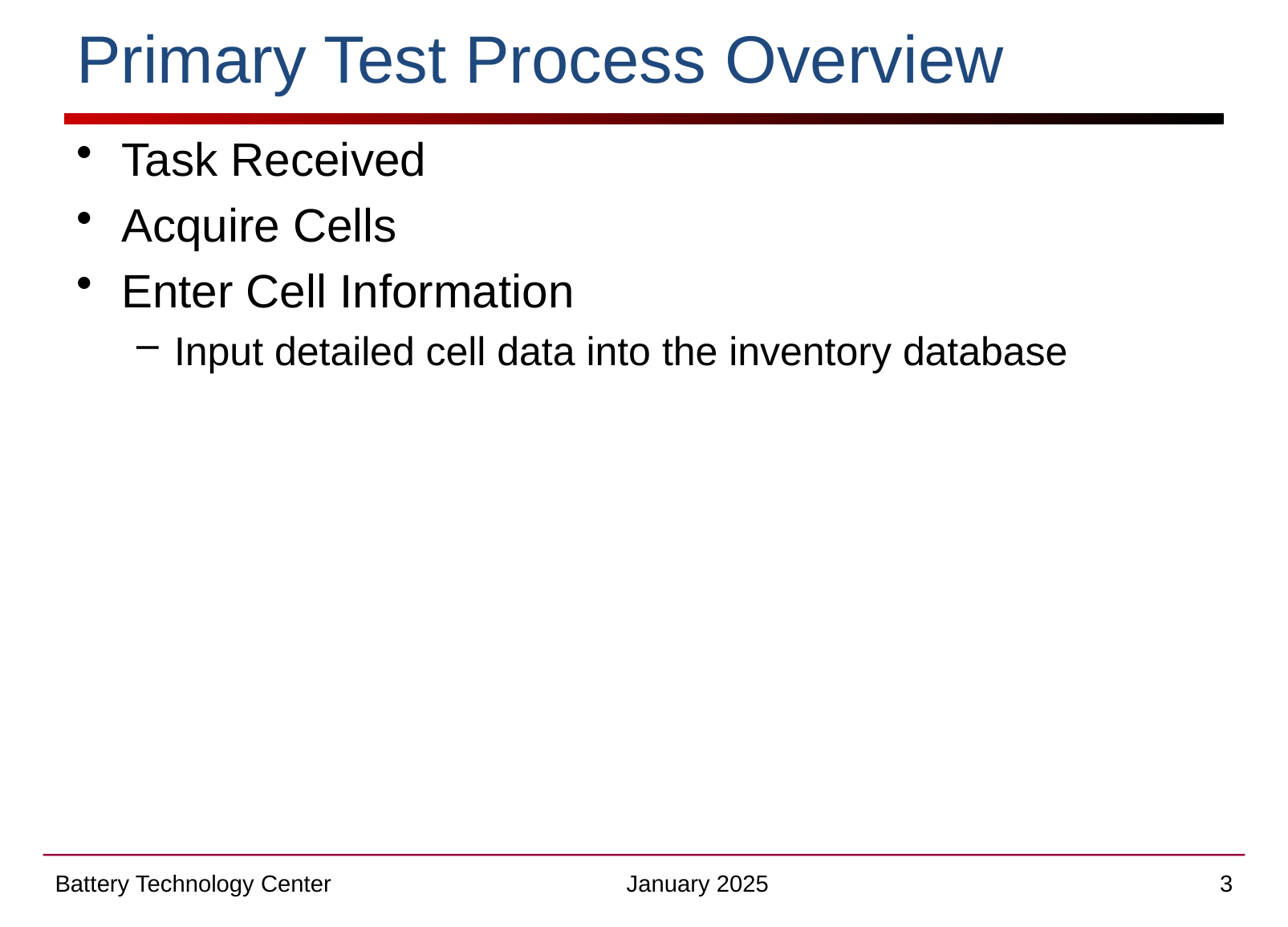

# Primary Test Process Overview
Task Received
Acquire Cells
Enter Cell Information
Input detailed cell data into the inventory database

Battery Technology Center
January 2025
3